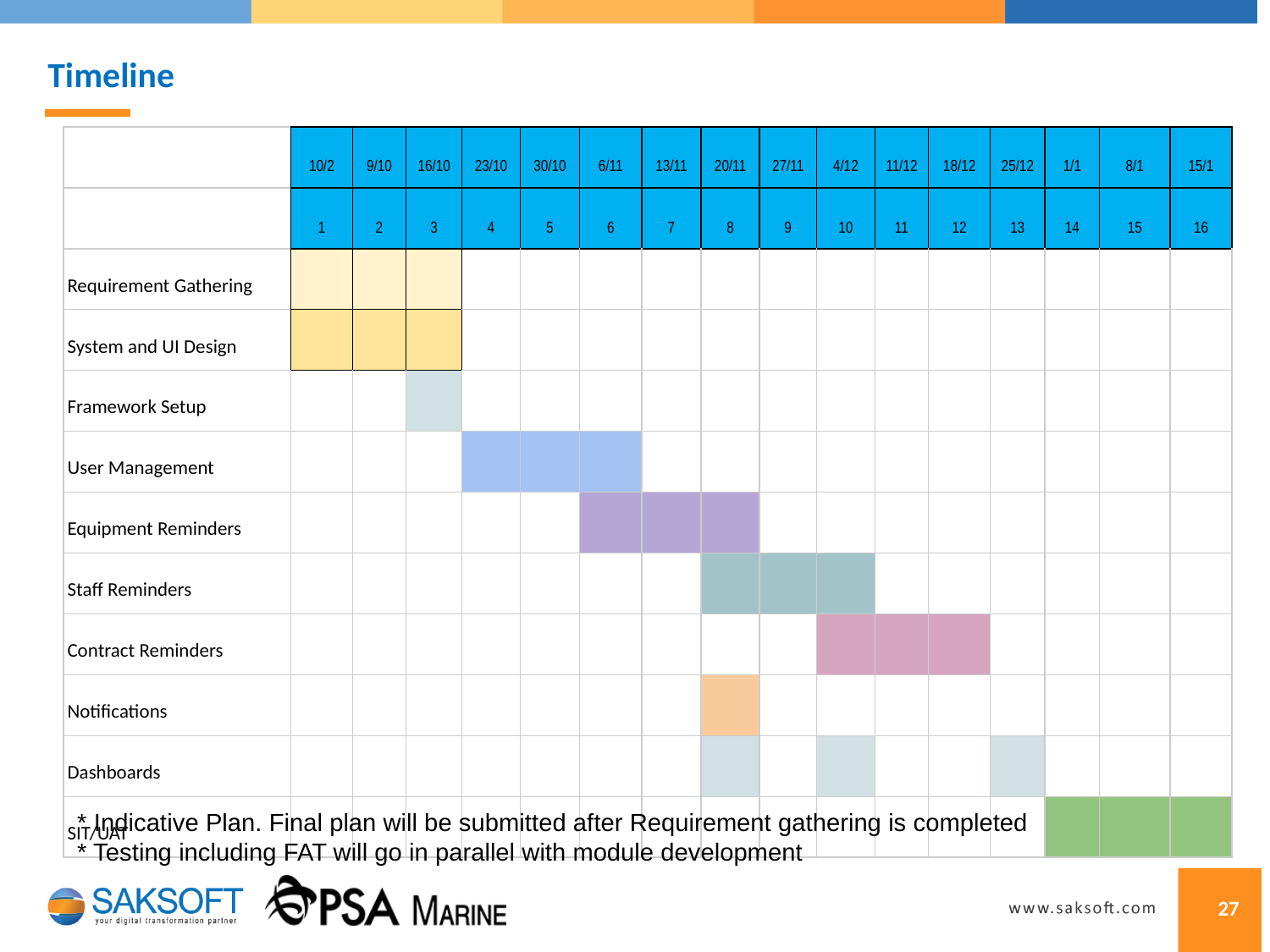

# Timeline
|  | 10/2 | 9/10 | 16/10 | 23/10 | 30/10 | 6/11 | 13/11 | 20/11 | 27/11 | 4/12 | 11/12 | 18/12 | 25/12 | 1/1 | 8/1 | 15/1 |
| --- | --- | --- | --- | --- | --- | --- | --- | --- | --- | --- | --- | --- | --- | --- | --- | --- |
|  | 1 | 2 | 3 | 4 | 5 | 6 | 7 | 8 | 9 | 10 | 11 | 12 | 13 | 14 | 15 | 16 |
| Requirement Gathering |  |  |  |  |  |  |  |  |  |  |  |  |  |  |  |  |
| System and UI Design |  |  |  |  |  |  |  |  |  |  |  |  |  |  |  |  |
| Framework Setup |  |  |  |  |  |  |  |  |  |  |  |  |  |  |  |  |
| User Management |  |  |  |  |  |  |  |  |  |  |  |  |  |  |  |  |
| Equipment Reminders |  |  |  |  |  |  |  |  |  |  |  |  |  |  |  |  |
| Staff Reminders |  |  |  |  |  |  |  |  |  |  |  |  |  |  |  |  |
| Contract Reminders |  |  |  |  |  |  |  |  |  |  |  |  |  |  |  |  |
| Notifications |  |  |  |  |  |  |  |  |  |  |  |  |  |  |  |  |
| Dashboards |  |  |  |  |  |  |  |  |  |  |  |  |  |  |  |  |
| SIT/UAT |  |  |  |  |  |  |  |  |  |  |  |  |  |  |  |  |
* Indicative Plan. Final plan will be submitted after Requirement gathering is completed
* Testing including FAT will go in parallel with module development
27